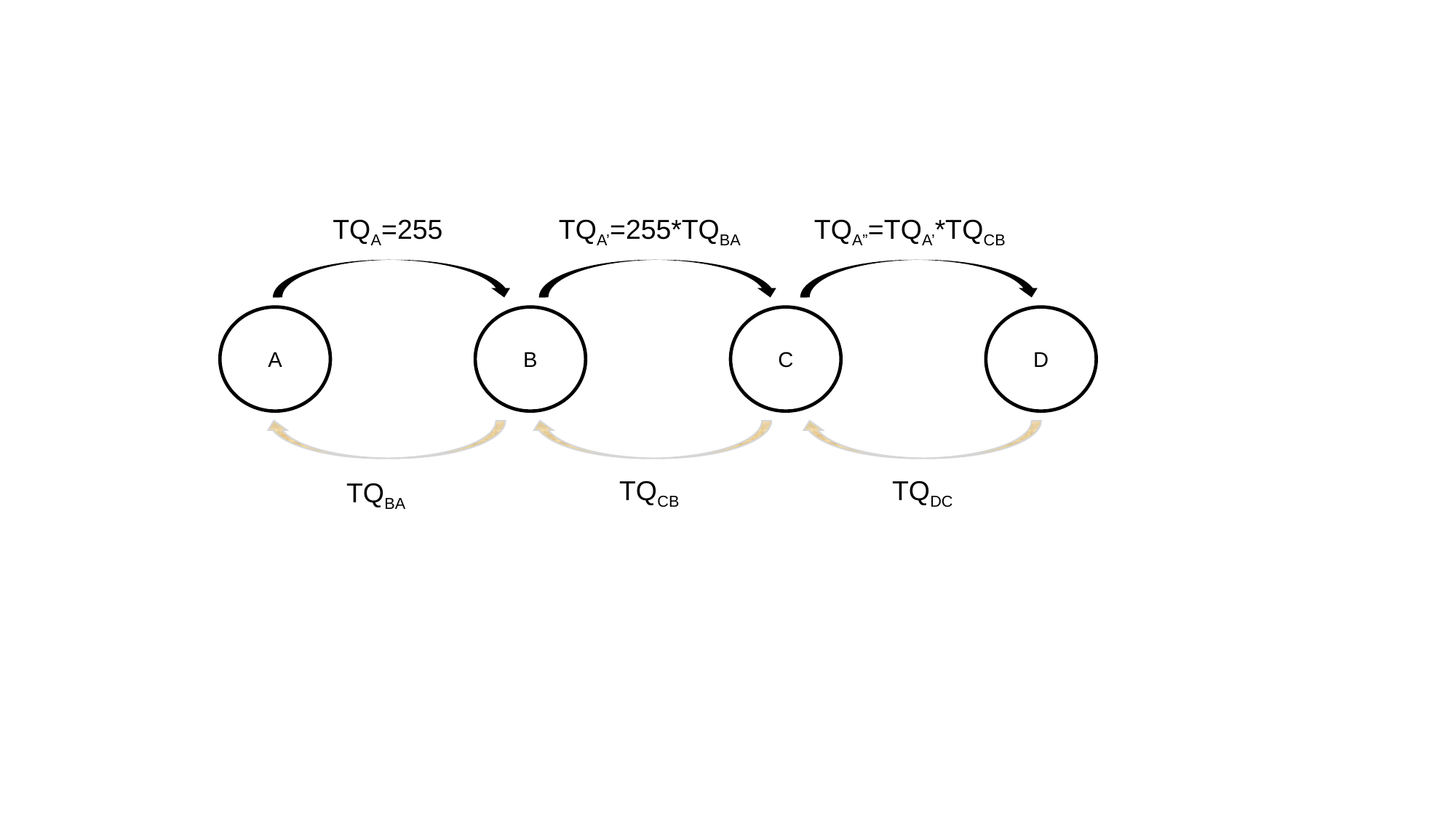

TQA=255
TQA’=255*TQBA
TQA”=TQA’*TQCB

A
B
C
D

TQCB
TQDC
TQBA